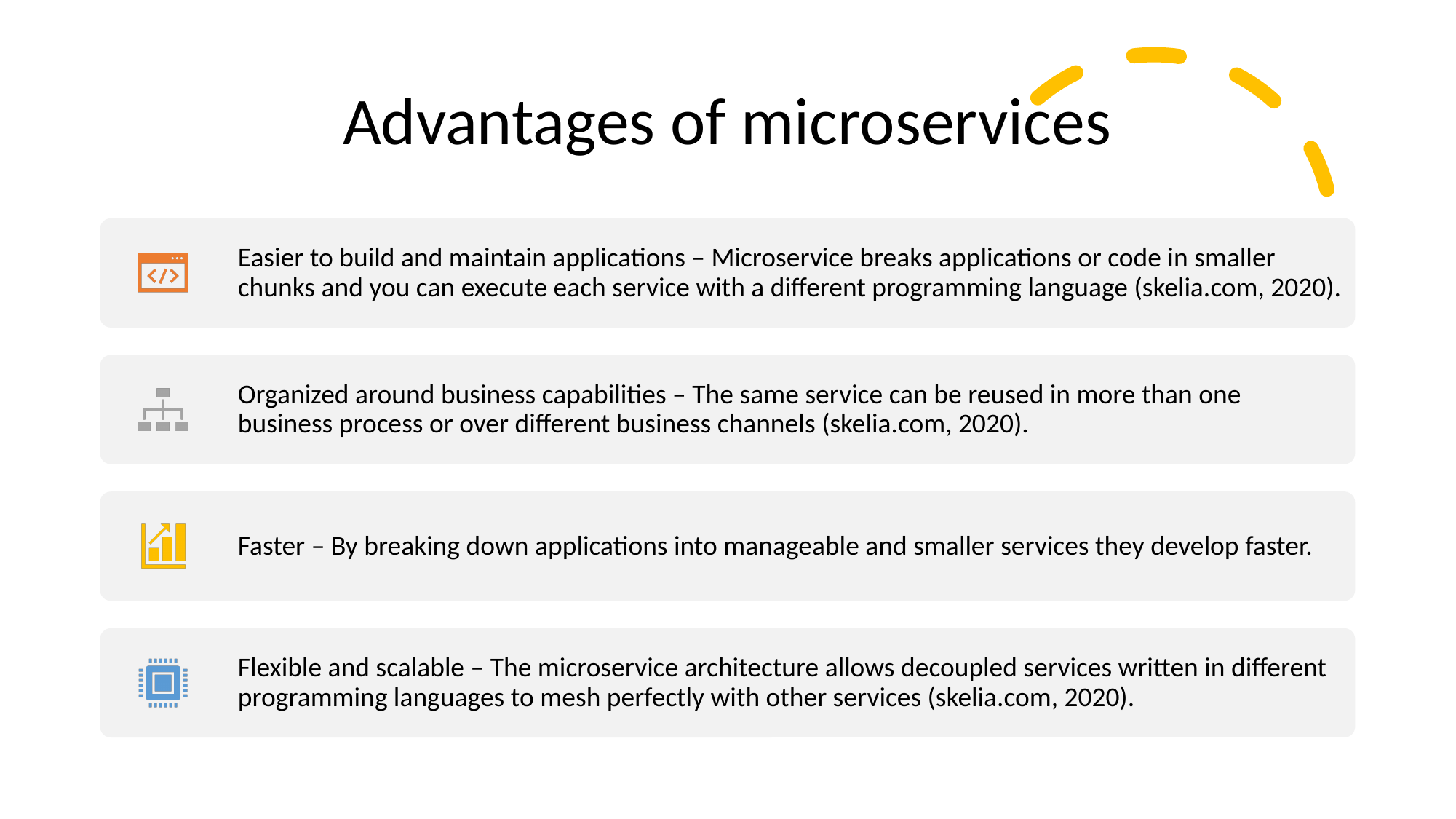

# Advantages of microservices

Easier to build and maintain applications – Microservice breaks applications or code in smaller chunks and you can execute each service with a different programming language (skelia.com, 2020).
Organized around business capabilities – The same service can be reused in more than one business process or over different business channels (skelia.com, 2020).
Faster – By breaking down applications into manageable and smaller services they develop faster.
Flexible and scalable – The microservice architecture allows decoupled services written in different programming languages to mesh perfectly with other services (skelia.com, 2020).